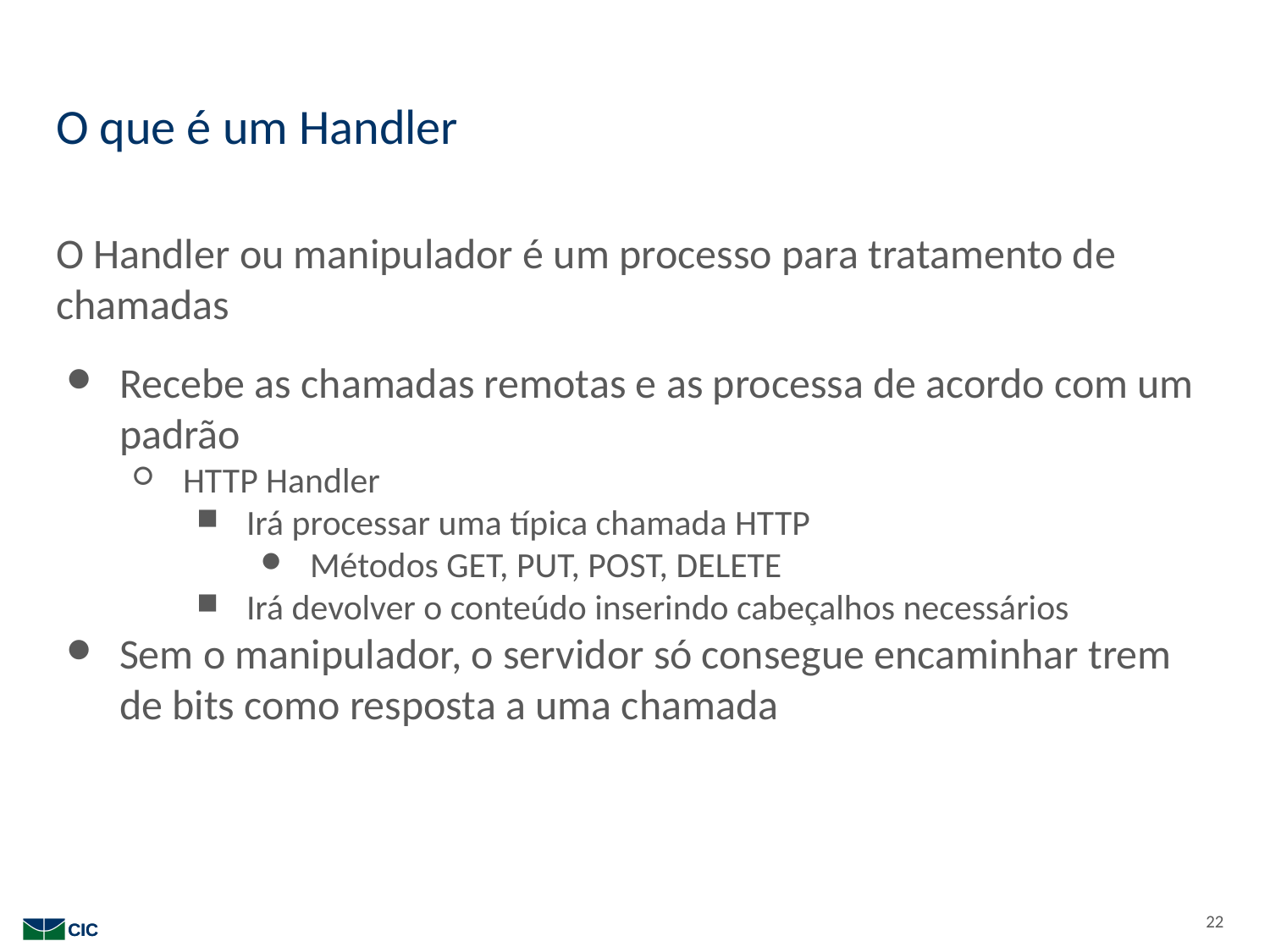

# O que é um Handler
O Handler ou manipulador é um processo para tratamento de chamadas
Recebe as chamadas remotas e as processa de acordo com um padrão
HTTP Handler
Irá processar uma típica chamada HTTP
Métodos GET, PUT, POST, DELETE
Irá devolver o conteúdo inserindo cabeçalhos necessários
Sem o manipulador, o servidor só consegue encaminhar trem de bits como resposta a uma chamada
22